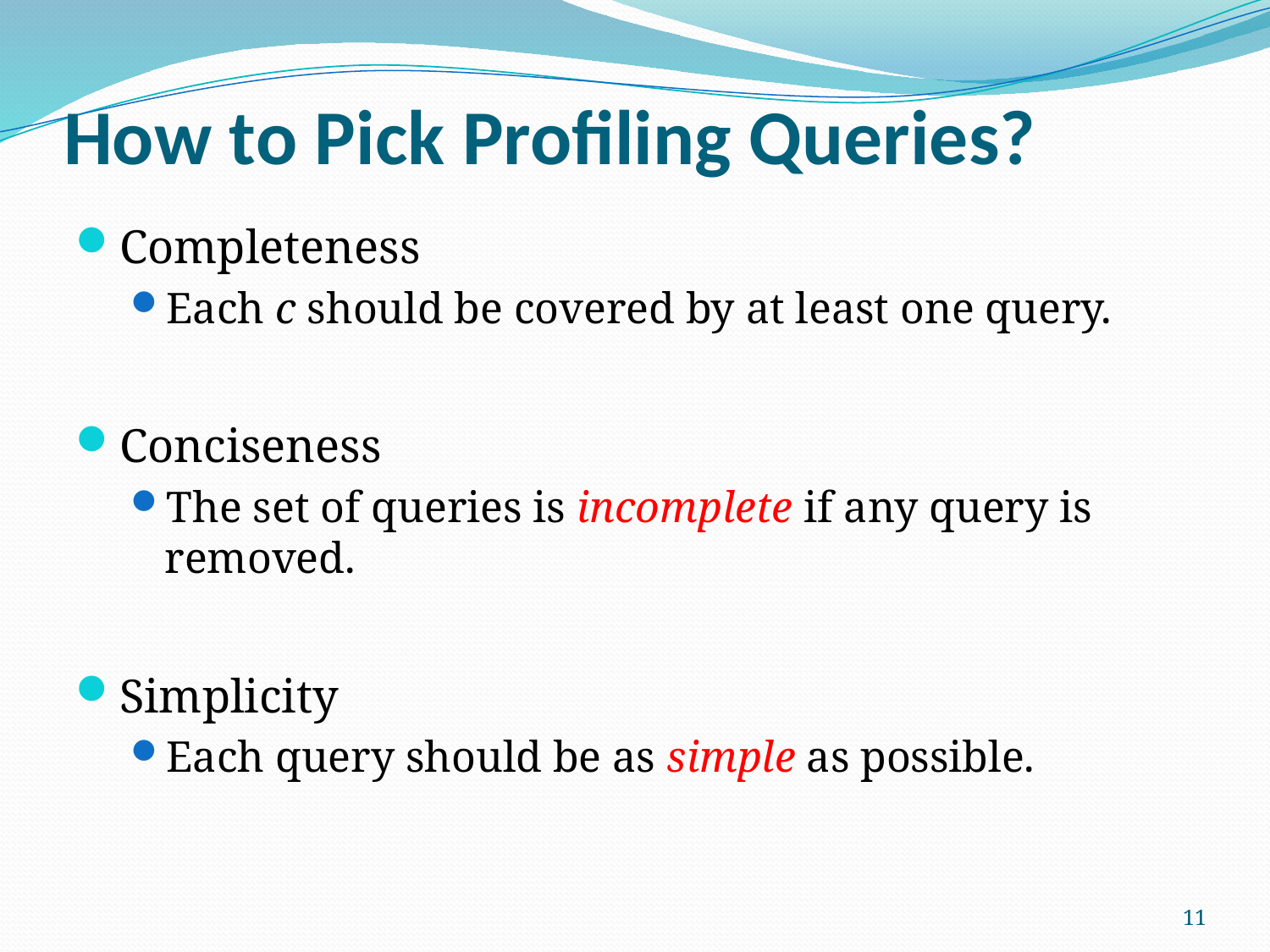

# How to Pick Profiling Queries?
Completeness
Each c should be covered by at least one query.

Conciseness
The set of queries is incomplete if any query is removed.

Simplicity
Each query should be as simple as possible.
11